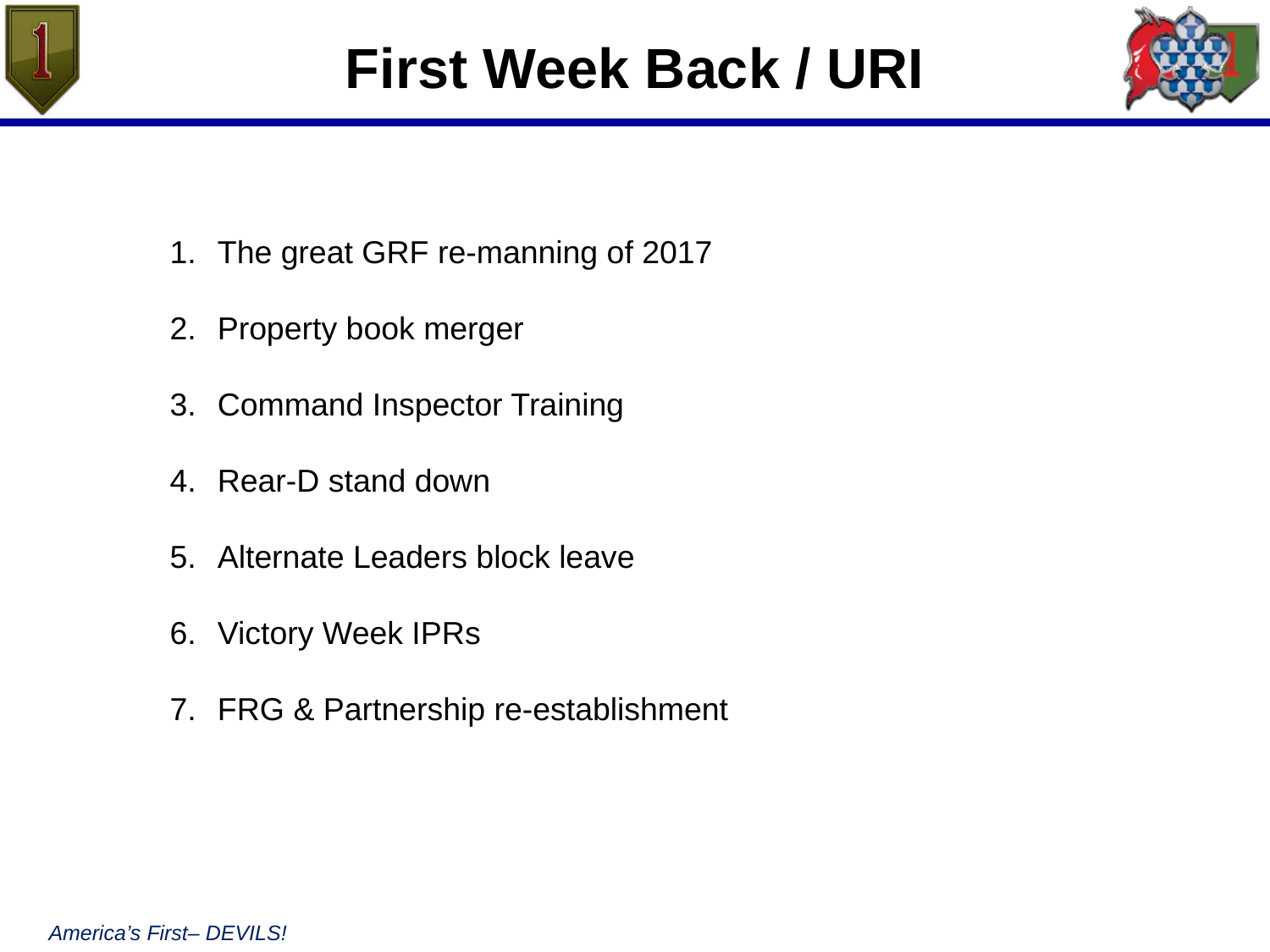

First Week Back / URI
The great GRF re-manning of 2017
Property book merger
Command Inspector Training
Rear-D stand down
Alternate Leaders block leave
Victory Week IPRs
FRG & Partnership re-establishment